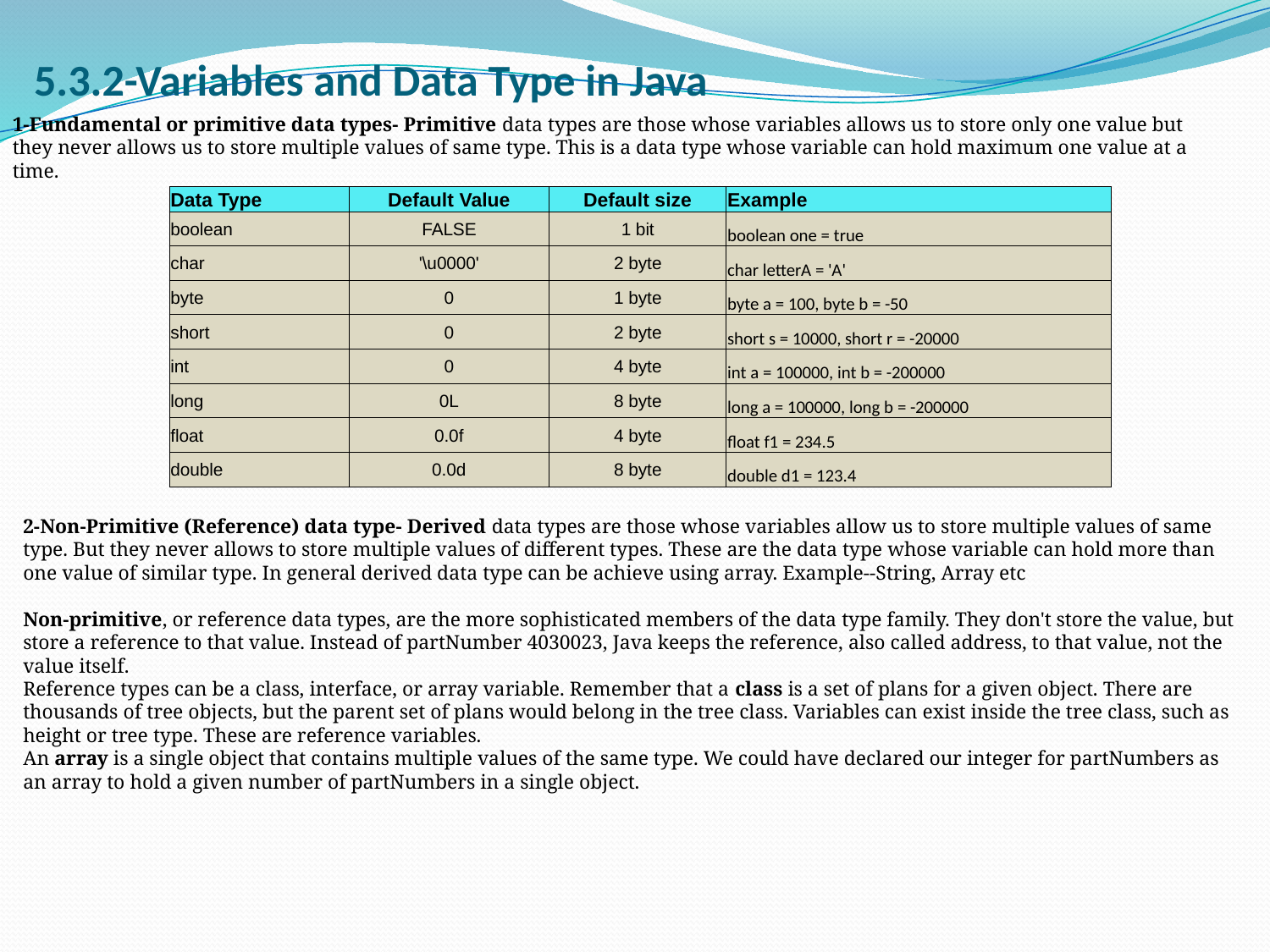

# 5.3.2-Variables and Data Type in Java
1-Fundamental or primitive data types- Primitive data types are those whose variables allows us to store only one value but they never allows us to store multiple values of same type. This is a data type whose variable can hold maximum one value at a time.

| Data Type | Default Value | Default size | Example |
| --- | --- | --- | --- |
| boolean | FALSE | 1 bit | boolean one = true |
| char | '\u0000' | 2 byte | char letterA = 'A' |
| byte | 0 | 1 byte | byte a = 100, byte b = -50 |
| short | 0 | 2 byte | short s = 10000, short r = -20000 |
| int | 0 | 4 byte | int a = 100000, int b = -200000 |
| long | 0L | 8 byte | long a = 100000, long b = -200000 |
| float | 0.0f | 4 byte | float f1 = 234.5 |
| double | 0.0d | 8 byte | double d1 = 123.4 |
2-Non-Primitive (Reference) data type- Derived data types are those whose variables allow us to store multiple values of same type. But they never allows to store multiple values of different types. These are the data type whose variable can hold more than one value of similar type. In general derived data type can be achieve using array. Example--String, Array etc

Non-primitive, or reference data types, are the more sophisticated members of the data type family. They don't store the value, but store a reference to that value. Instead of partNumber 4030023, Java keeps the reference, also called address, to that value, not the value itself.
Reference types can be a class, interface, or array variable. Remember that a class is a set of plans for a given object. There are thousands of tree objects, but the parent set of plans would belong in the tree class. Variables can exist inside the tree class, such as height or tree type. These are reference variables.
An array is a single object that contains multiple values of the same type. We could have declared our integer for partNumbers as an array to hold a given number of partNumbers in a single object.